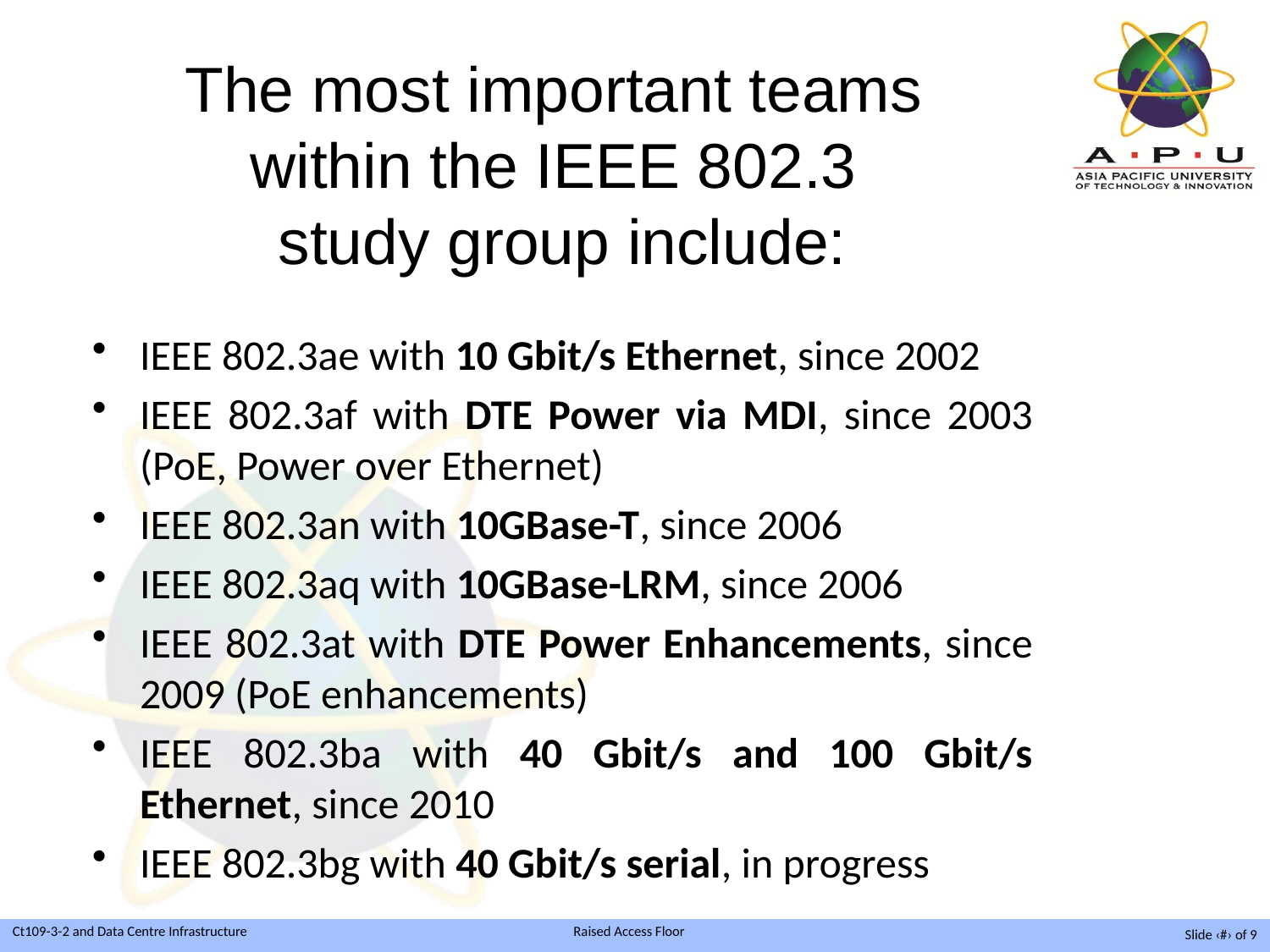

# The most important teams within the IEEE 802.3 study group include:
IEEE 802.3ae with 10 Gbit/s Ethernet, since 2002
IEEE 802.3af with DTE Power via MDI, since 2003 (PoE, Power over Ethernet)
IEEE 802.3an with 10GBase-T, since 2006
IEEE 802.3aq with 10GBase-LRM, since 2006
IEEE 802.3at with DTE Power Enhancements, since 2009 (PoE enhancements)
IEEE 802.3ba with 40 Gbit/s and 100 Gbit/s Ethernet, since 2010
IEEE 802.3bg with 40 Gbit/s serial, in progress
Slide ‹#› of 9